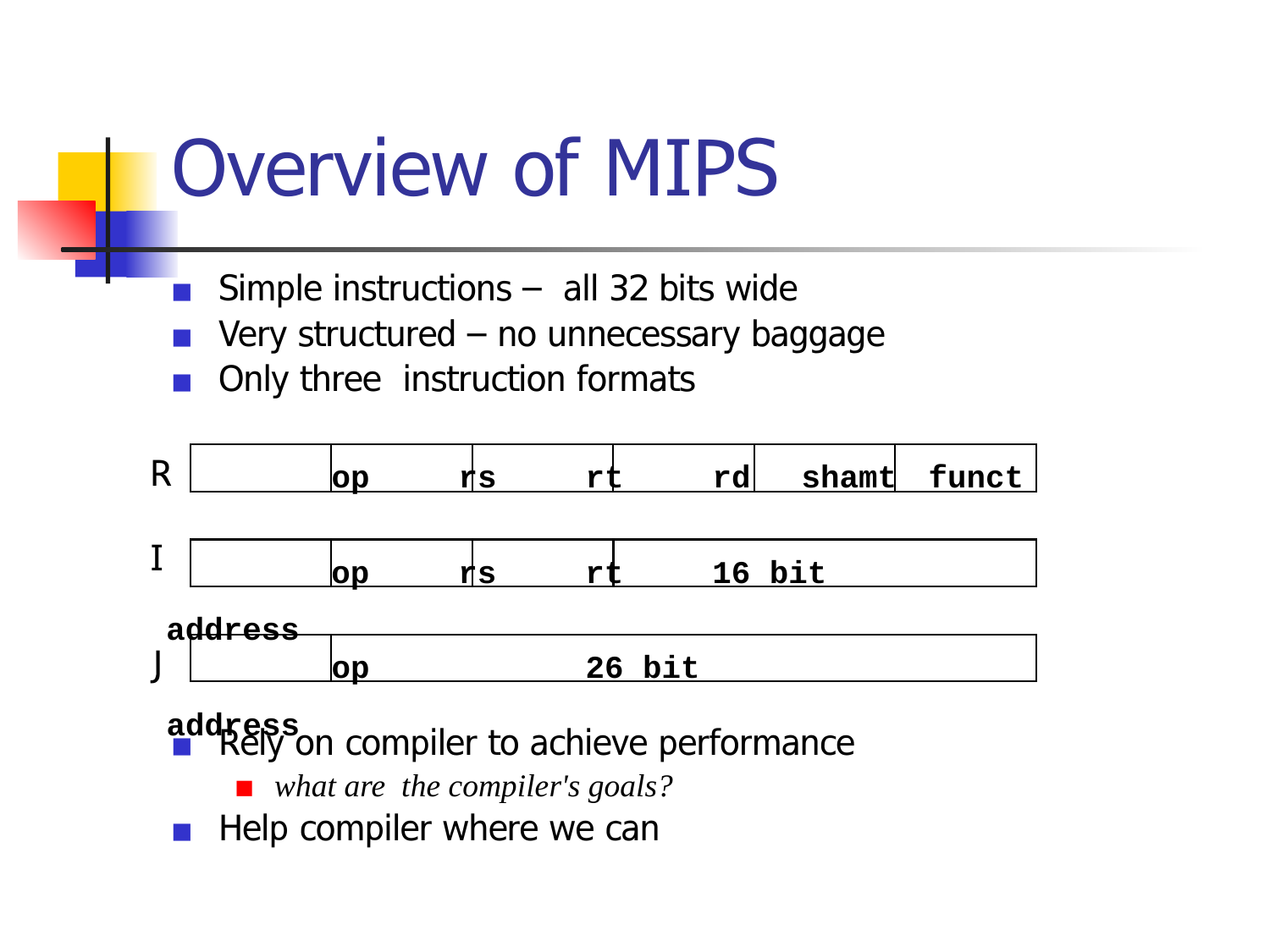

# Overview of MIPS
Simple instructions –  all 32 bits wide
Very structured – no unnecessary baggage
Only three  instruction formats

Rely on compiler to achieve performance
what are  the compiler's goals?
Help compiler where we can
	  op	  rs	  rt	  rd	shamt	funct
R

I
	  op	  rs	  rt	  16 bit address

	  op	  	  26 bit address
J